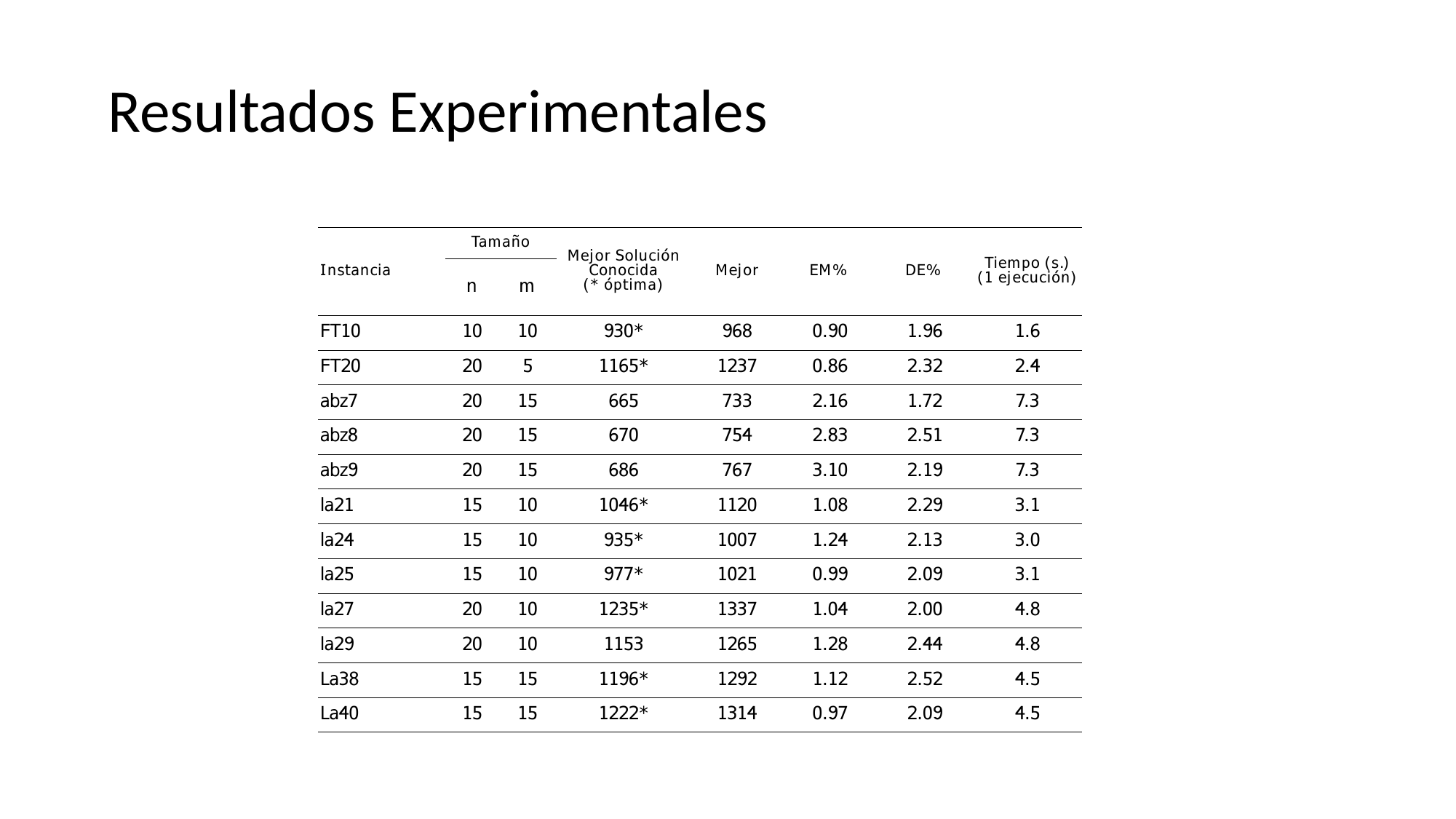

# Resultados Experimentales

| Instancia | Tamaño |  | Mejor Solución Conocida (\* óptima) | Mejor | EM% | DE% | Tiempo (s.) (1 ejecución) |
| --- | --- | --- | --- | --- | --- | --- | --- |
|  | n | m |  |  |  |  |  |
| FT10 | 10 | 10 | 930\* | 968 | 0.90 | 1.96 | 1.6 |
| FT20 | 20 | 5 | 1165\* | 1237 | 0.86 | 2.32 | 2.4 |
| abz7 | 20 | 15 | 665 | 733 | 2.16 | 1.72 | 7.3 |
| abz8 | 20 | 15 | 670 | 754 | 2.83 | 2.51 | 7.3 |
| abz9 | 20 | 15 | 686 | 767 | 3.10 | 2.19 | 7.3 |
| la21 | 15 | 10 | 1046\* | 1120 | 1.08 | 2.29 | 3.1 |
| la24 | 15 | 10 | 935\* | 1007 | 1.24 | 2.13 | 3.0 |
| la25 | 15 | 10 | 977\* | 1021 | 0.99 | 2.09 | 3.1 |
| la27 | 20 | 10 | 1235\* | 1337 | 1.04 | 2.00 | 4.8 |
| la29 | 20 | 10 | 1153 | 1265 | 1.28 | 2.44 | 4.8 |
| La38 | 15 | 15 | 1196\* | 1292 | 1.12 | 2.52 | 4.5 |
| La40 | 15 | 15 | 1222\* | 1314 | 0.97 | 2.09 | 4.5 |